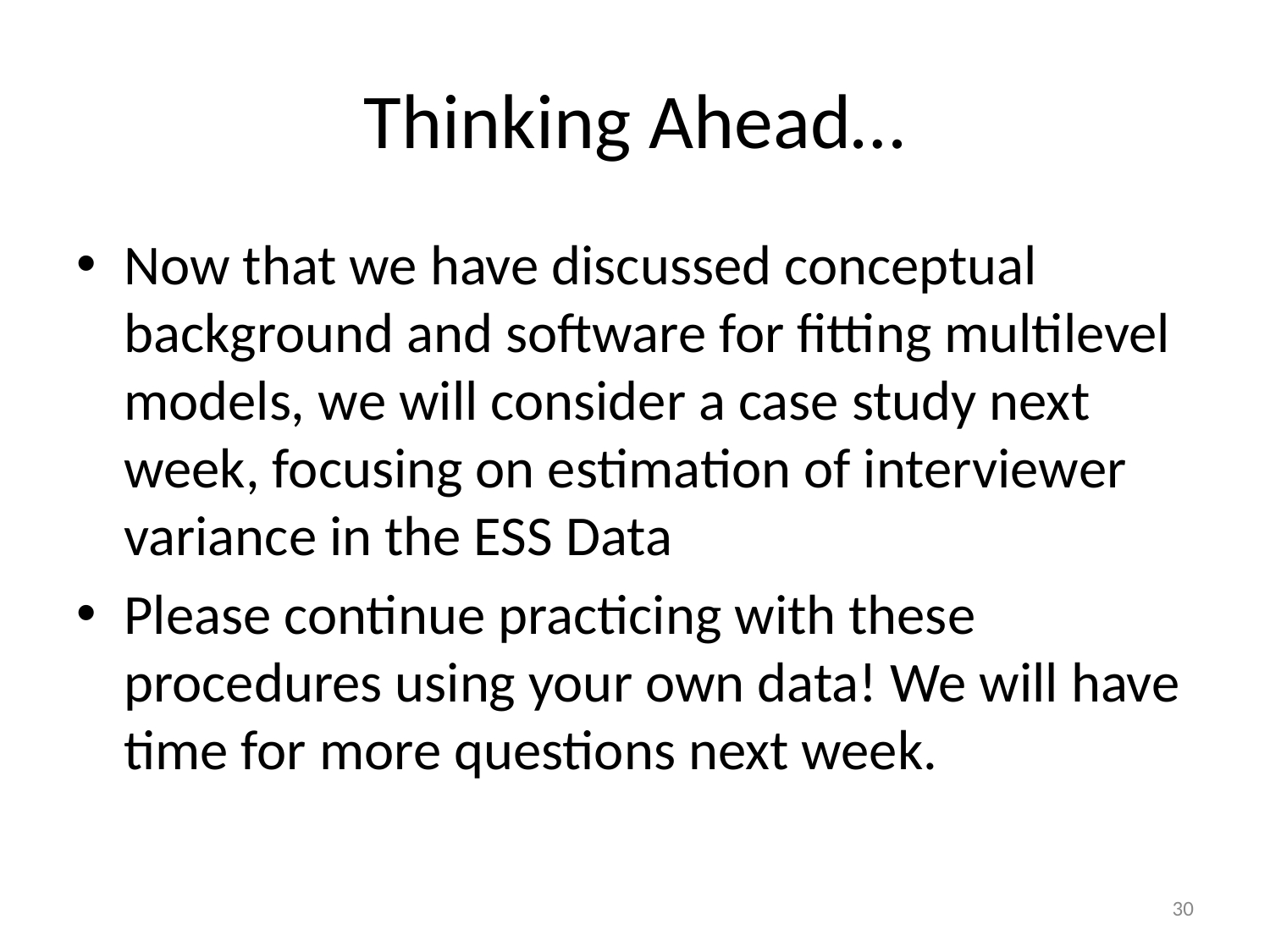

# Thinking Ahead…
Now that we have discussed conceptual background and software for fitting multilevel models, we will consider a case study next week, focusing on estimation of interviewer variance in the ESS Data
Please continue practicing with these procedures using your own data! We will have time for more questions next week.
30